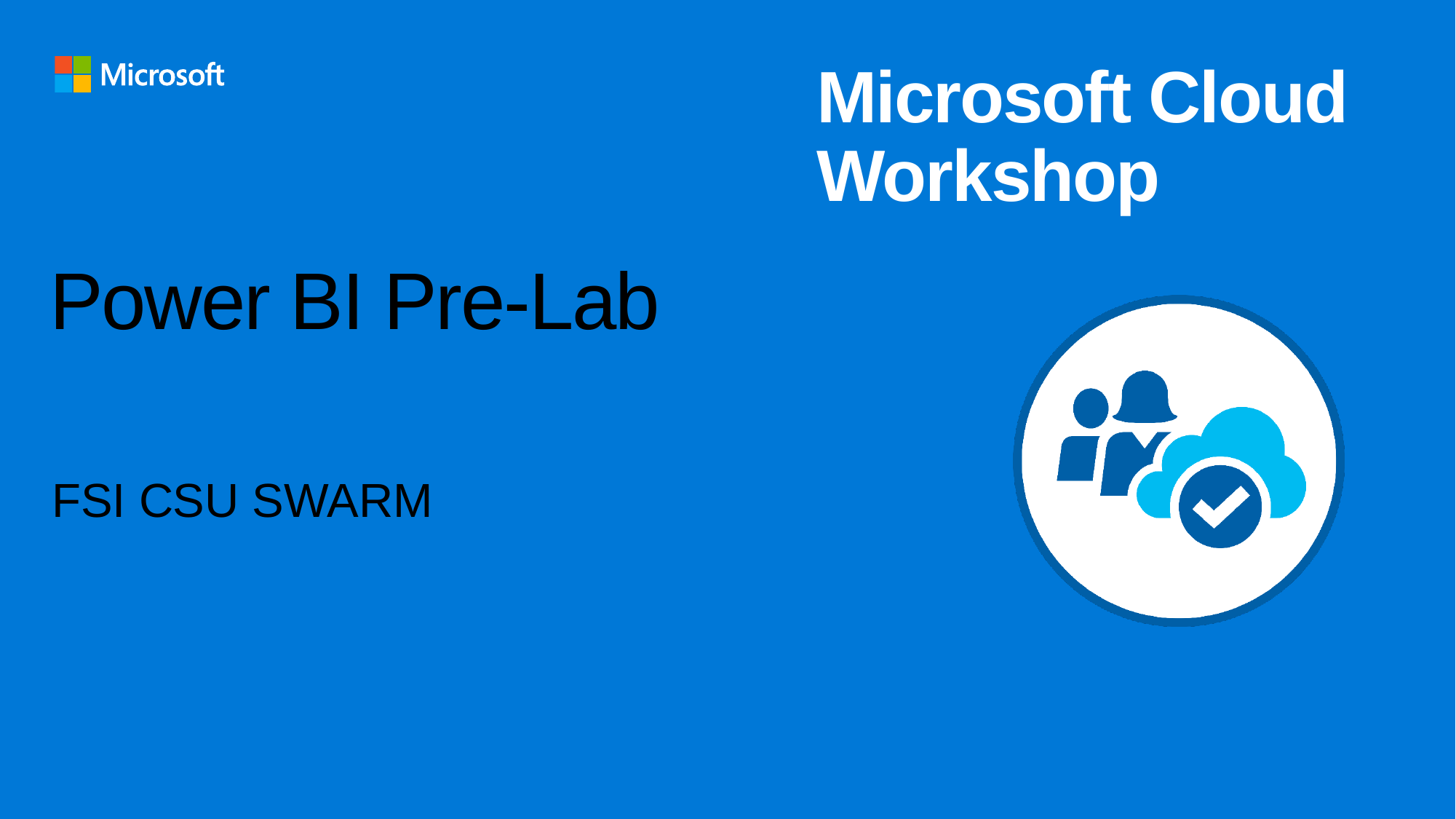

# Power BI Pre-Lab
FSI CSU SWARM